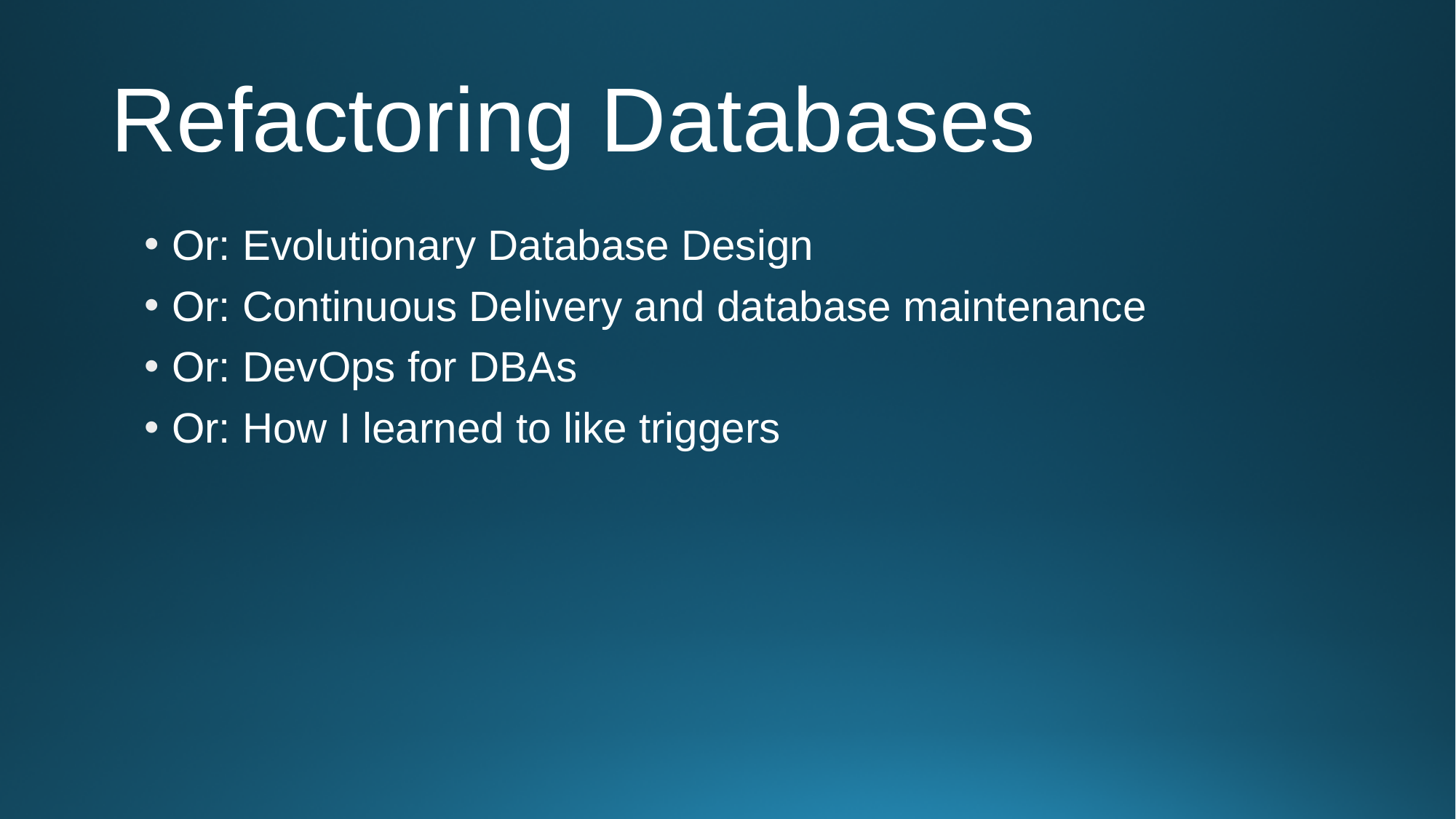

# Refactoring Databases
Or: Evolutionary Database Design
Or: Continuous Delivery and database maintenance
Or: DevOps for DBAs
Or: How I learned to like triggers